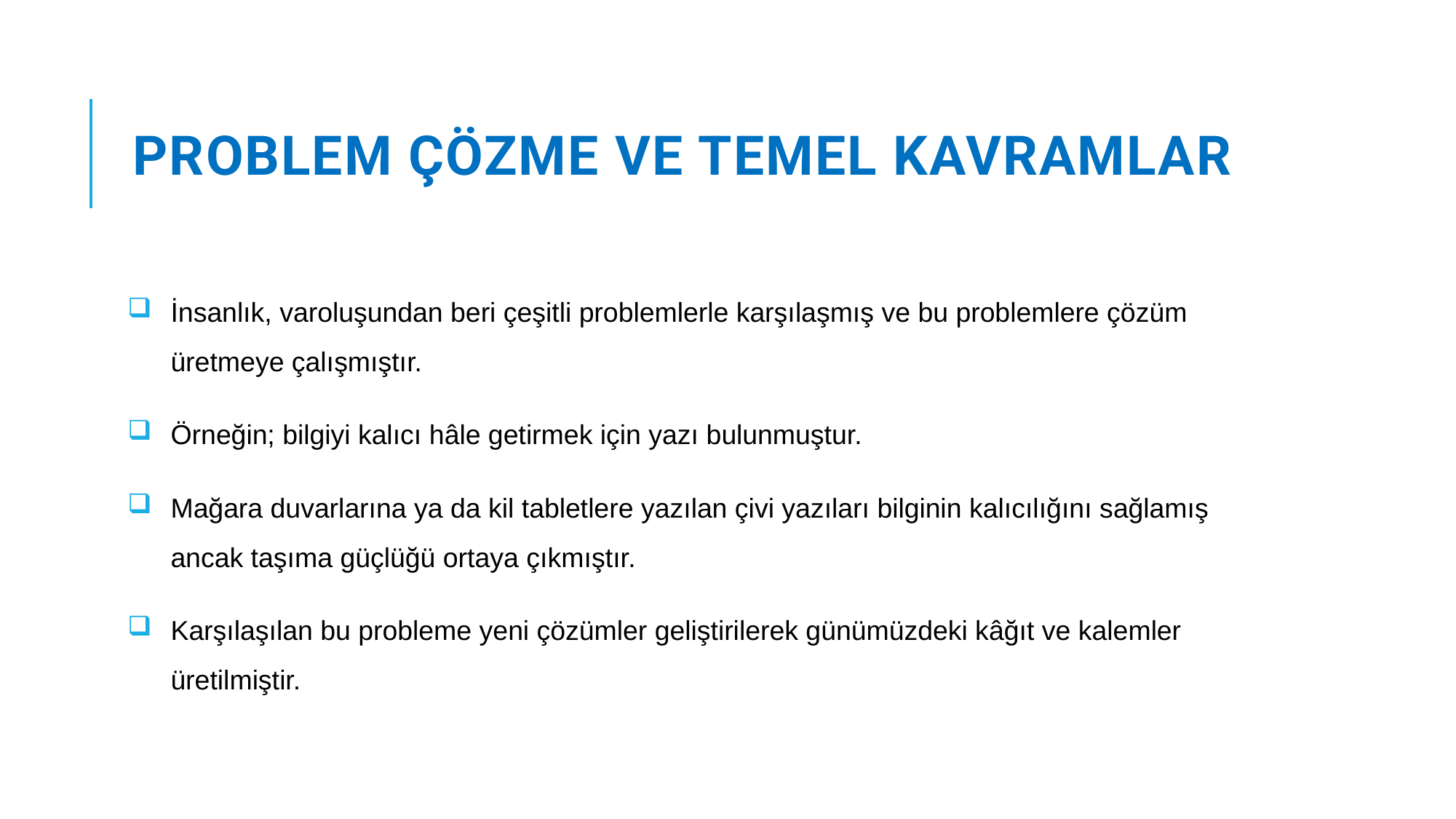

# Problem çözme ve temel kavramlar
İnsanlık, varoluşundan beri çeşitli problemlerle karşılaşmış ve bu problemlere çözüm üretmeye çalışmıştır.
Örneğin; bilgiyi kalıcı hâle getirmek için yazı bulunmuştur.
Mağara duvarlarına ya da kil tabletlere yazılan çivi yazıları bilginin kalıcılığını sağlamış ancak taşıma güçlüğü ortaya çıkmıştır.
Karşılaşılan bu probleme yeni çözümler geliştirilerek günümüzdeki kâğıt ve kalemler üretilmiştir.